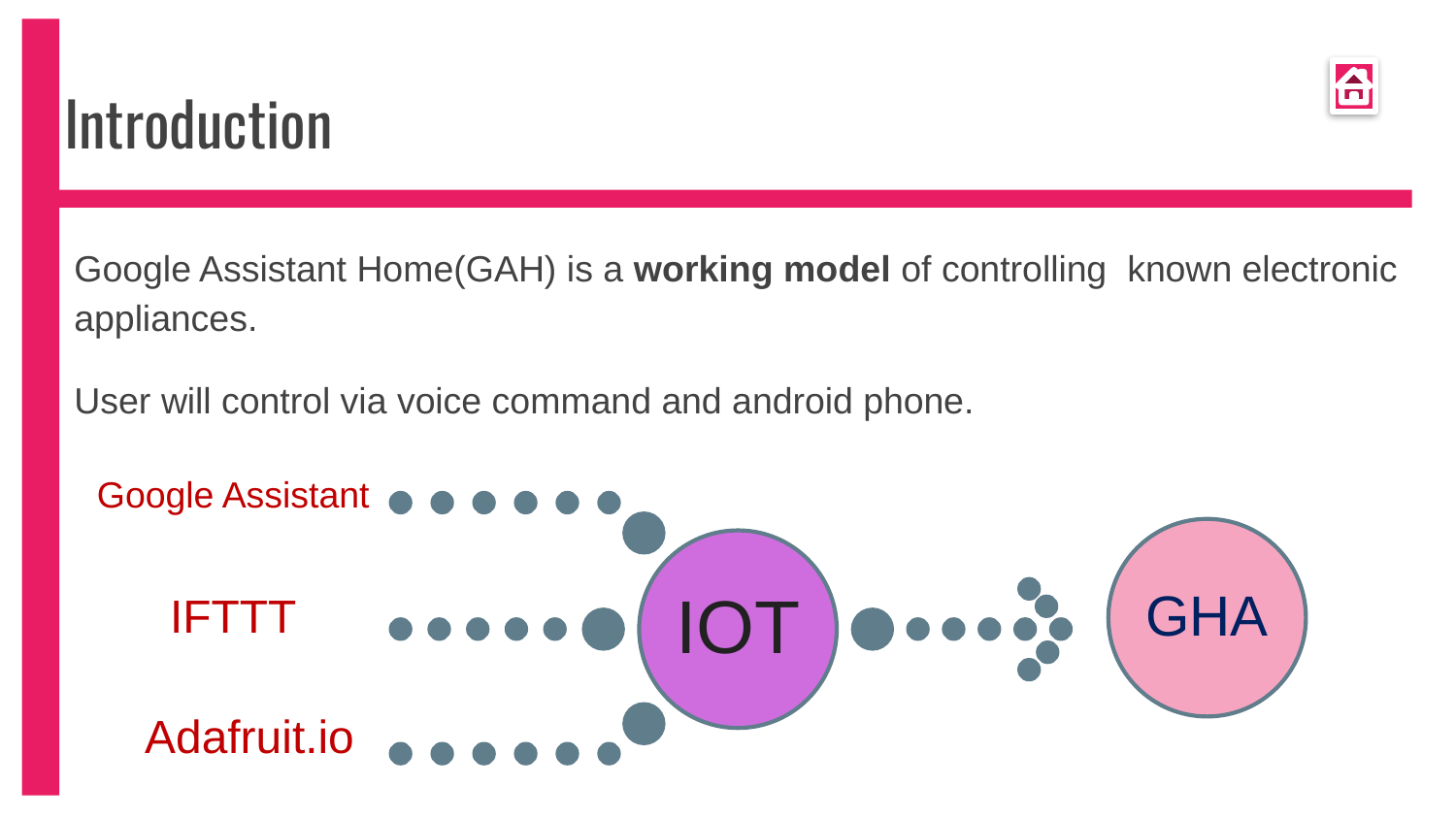

# Introduction

Google Assistant Home(GAH) is a working model of controlling  known electronic appliances.
User will control via voice command and android phone.

Google Assistant

GHA
IOT

IFTTT

Adafruit.io